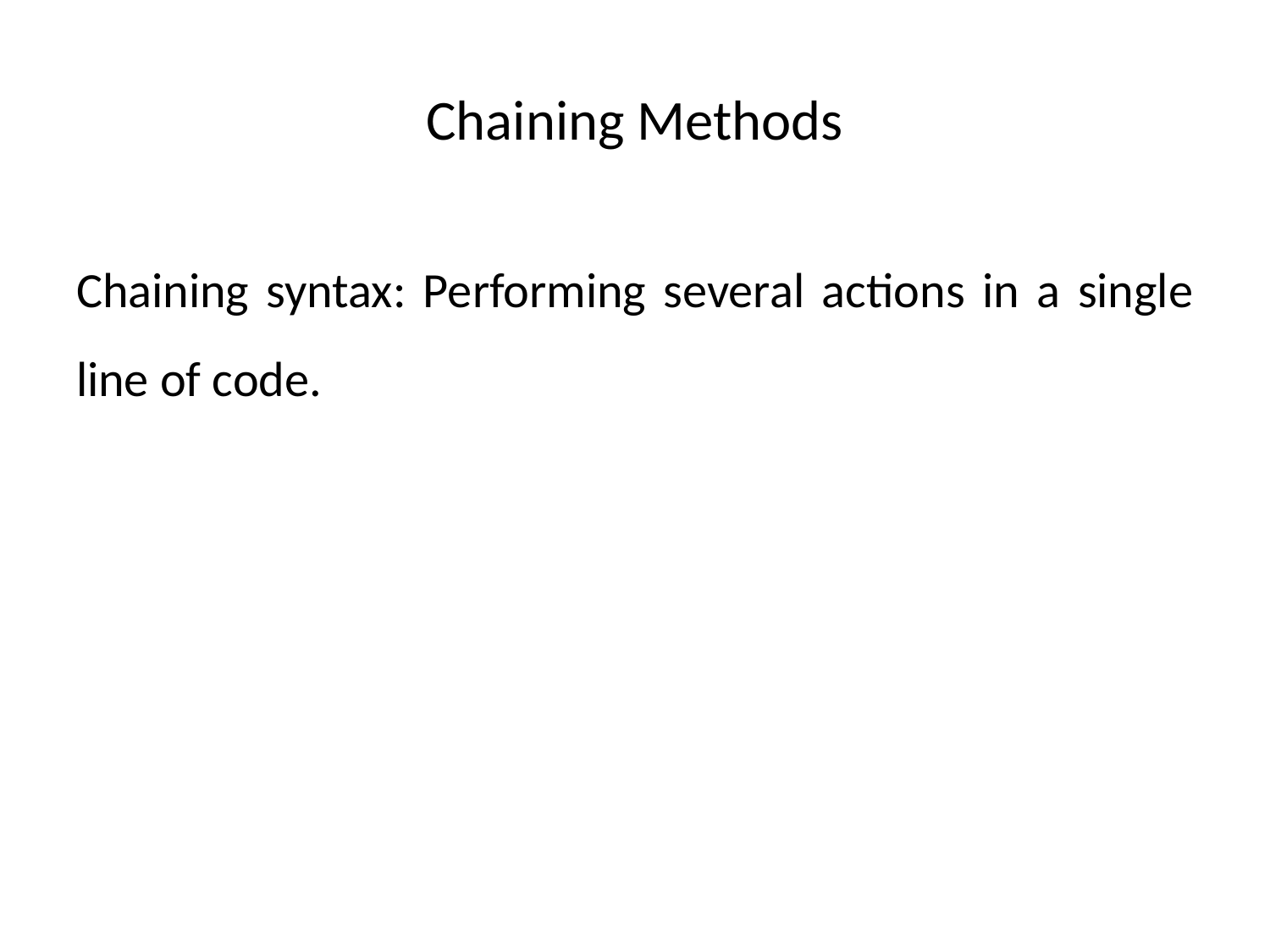

# Chaining Methods
Chaining syntax: Performing several actions in a single line of code.